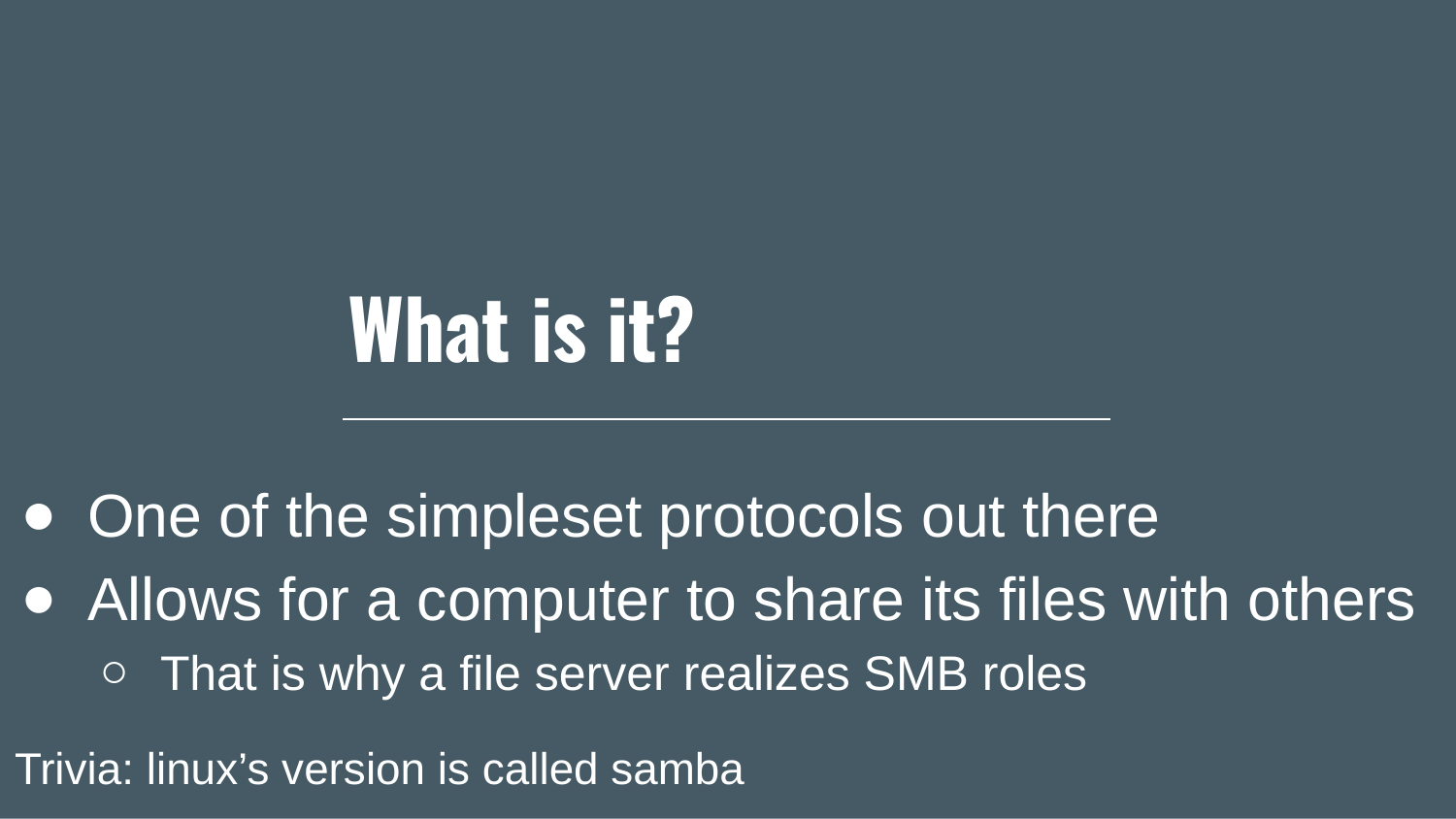

# What is it?
One of the simpleset protocols out there
Allows for a computer to share its files with others
That is why a file server realizes SMB roles
Trivia: linux’s version is called samba